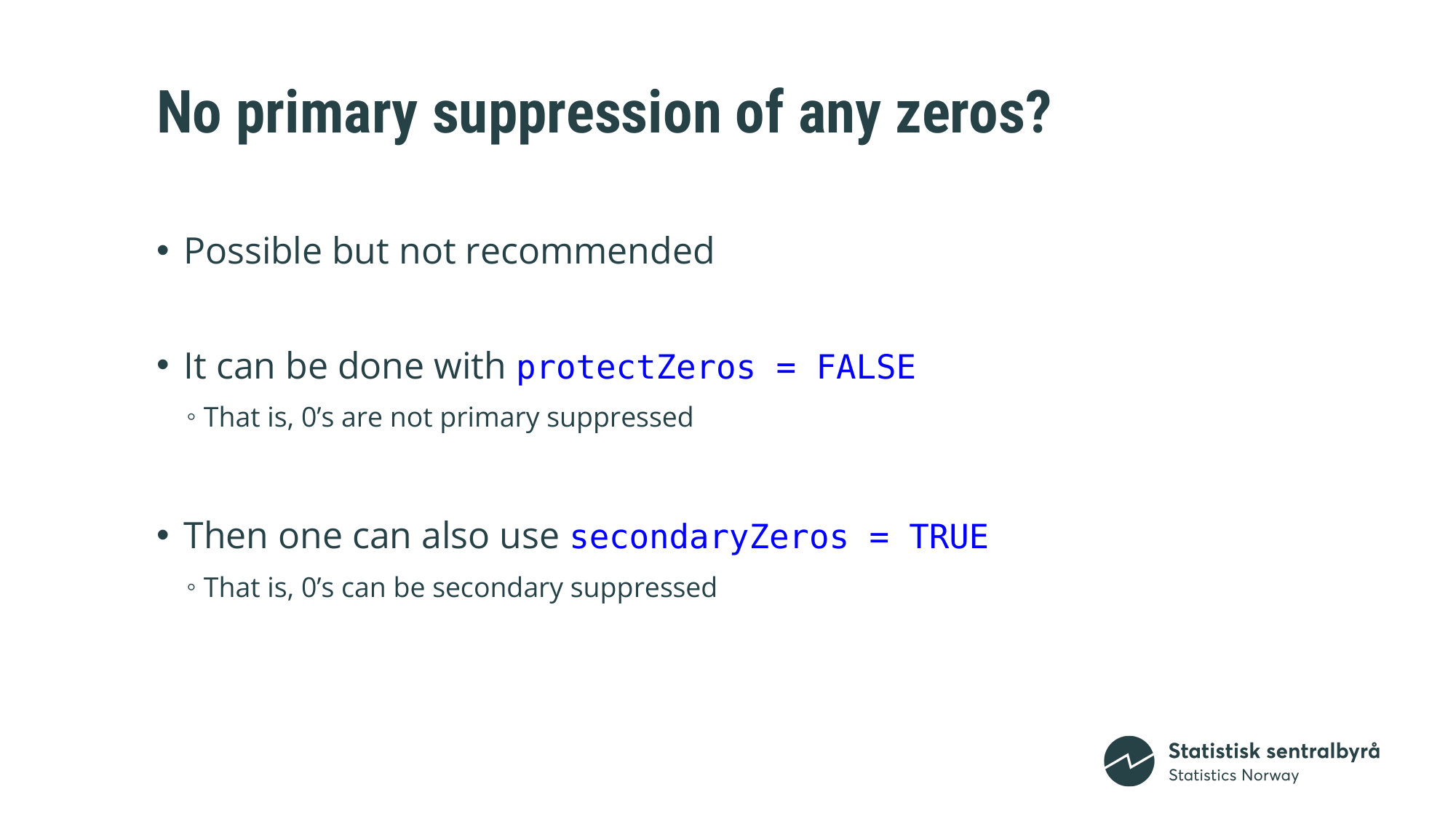

# No primary suppression of any zeros?
Possible but not recommended

It can be done with protectZeros = FALSE
That is, 0’s are not primary suppressed

Then one can also use secondaryZeros = TRUE
That is, 0’s can be secondary suppressed